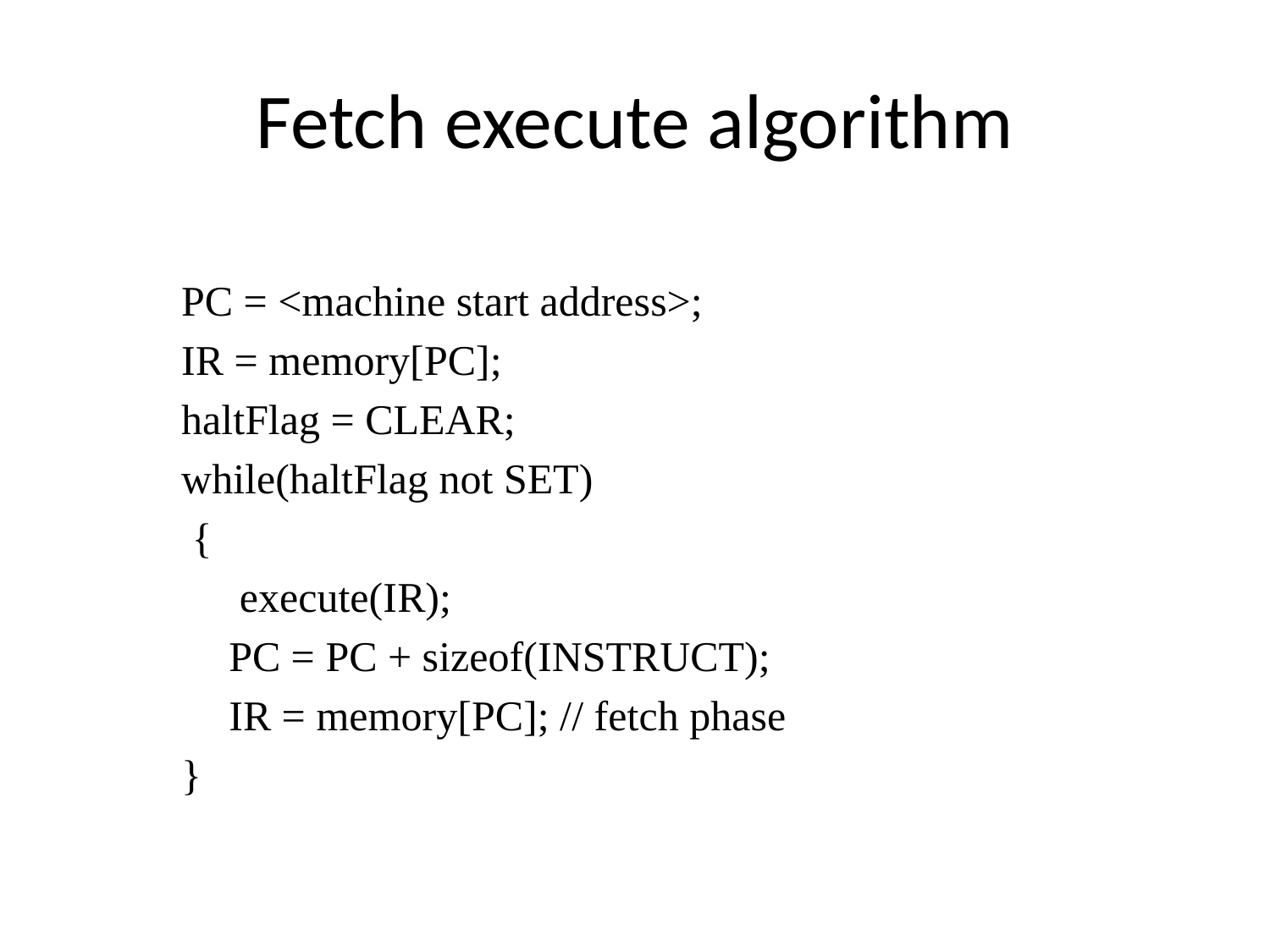

# Fetch execute algorithm
PC = <machine start address>;
IR = memory[PC];
haltFlag = CLEAR;
while(haltFlag not SET)
 {
  	 execute(IR);
   	PC = PC + sizeof(INSTRUCT);
   	IR = memory[PC]; // fetch phase
}